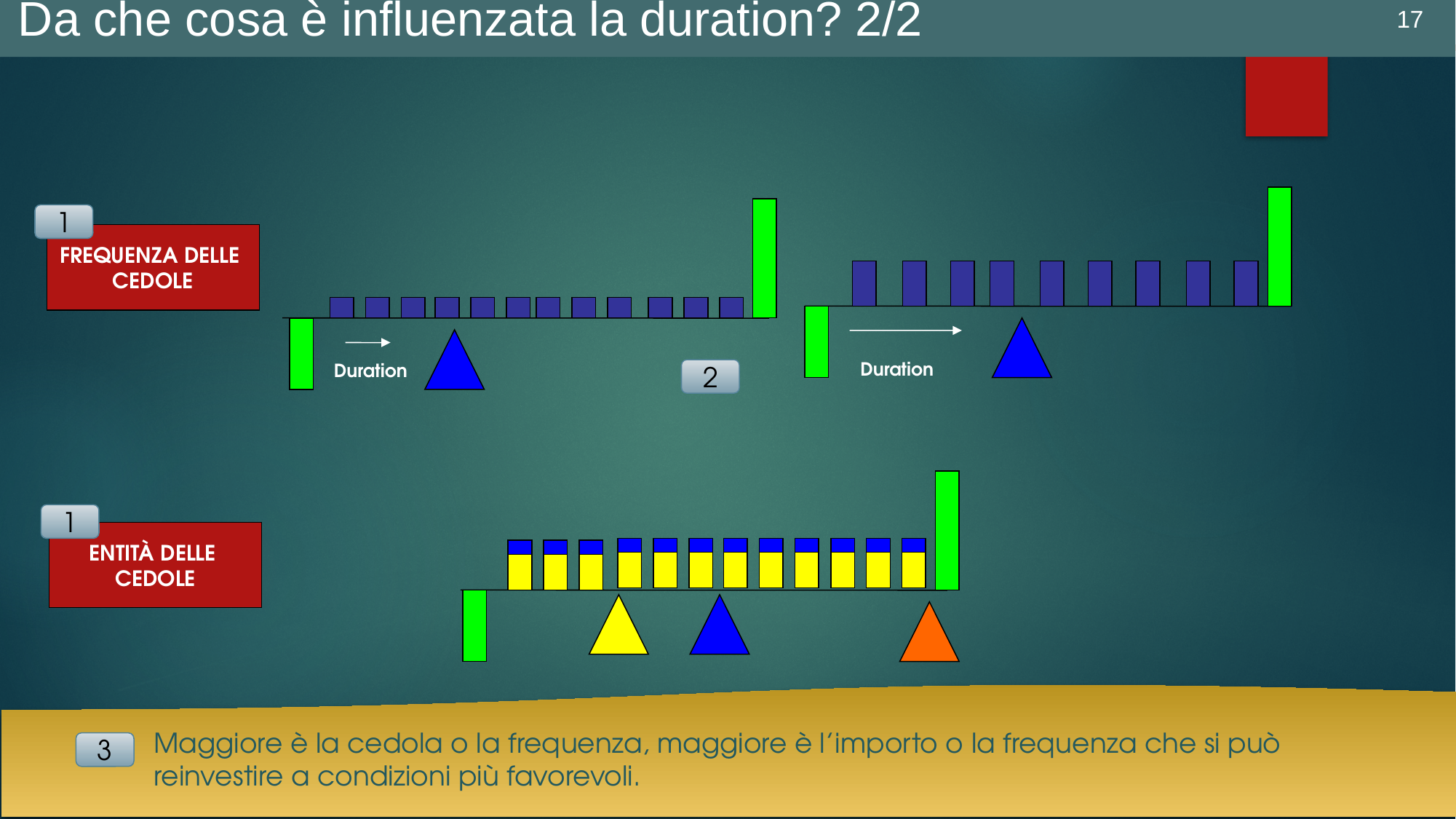

Da che cosa è influenzata la duration? 2/2
17
Note sviluppo
In sincro con audio 2 escono tutti i grafici

Duration

Duration
FREQUENZA DELLE
CEDOLE

ENTITÀ DELLE
CEDOLE

1
2
1

Maggiore è la cedola o la frequenza, maggiore è l’importo o la frequenza che si può reinvestire a condizioni più favorevoli.
3